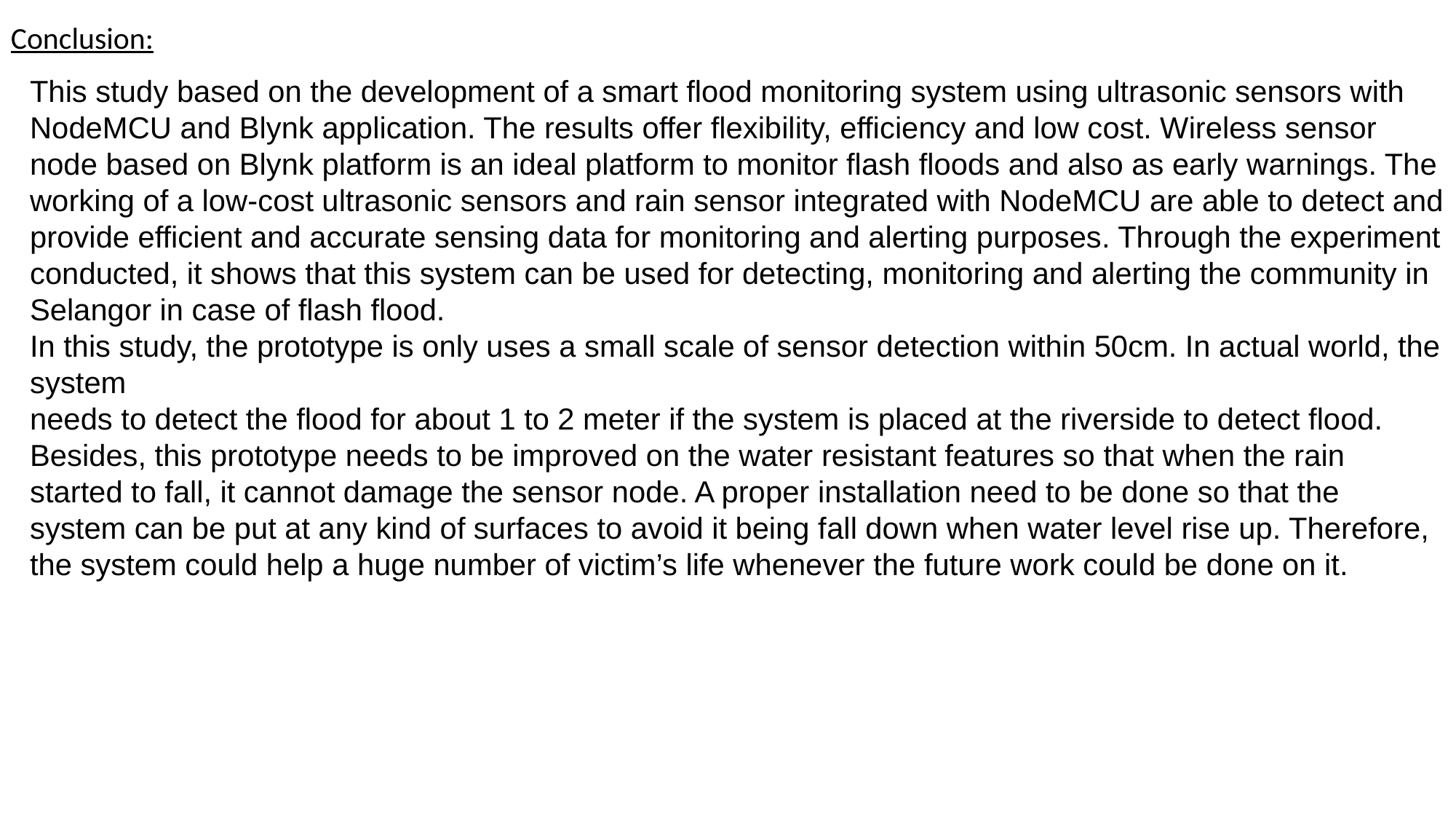

Conclusion:

This study based on the development of a smart flood monitoring system using ultrasonic sensors with NodeMCU and Blynk application. The results offer flexibility, efficiency and low cost. Wireless sensor node based on Blynk platform is an ideal platform to monitor flash floods and also as early warnings. The working of a low-cost ultrasonic sensors and rain sensor integrated with NodeMCU are able to detect and provide efficient and accurate sensing data for monitoring and alerting purposes. Through the experiment conducted, it shows that this system can be used for detecting, monitoring and alerting the community in Selangor in case of flash flood.
In this study, the prototype is only uses a small scale of sensor detection within 50cm. In actual world, the system
needs to detect the flood for about 1 to 2 meter if the system is placed at the riverside to detect flood. Besides, this prototype needs to be improved on the water resistant features so that when the rain started to fall, it cannot damage the sensor node. A proper installation need to be done so that the system can be put at any kind of surfaces to avoid it being fall down when water level rise up. Therefore, the system could help a huge number of victim’s life whenever the future work could be done on it.